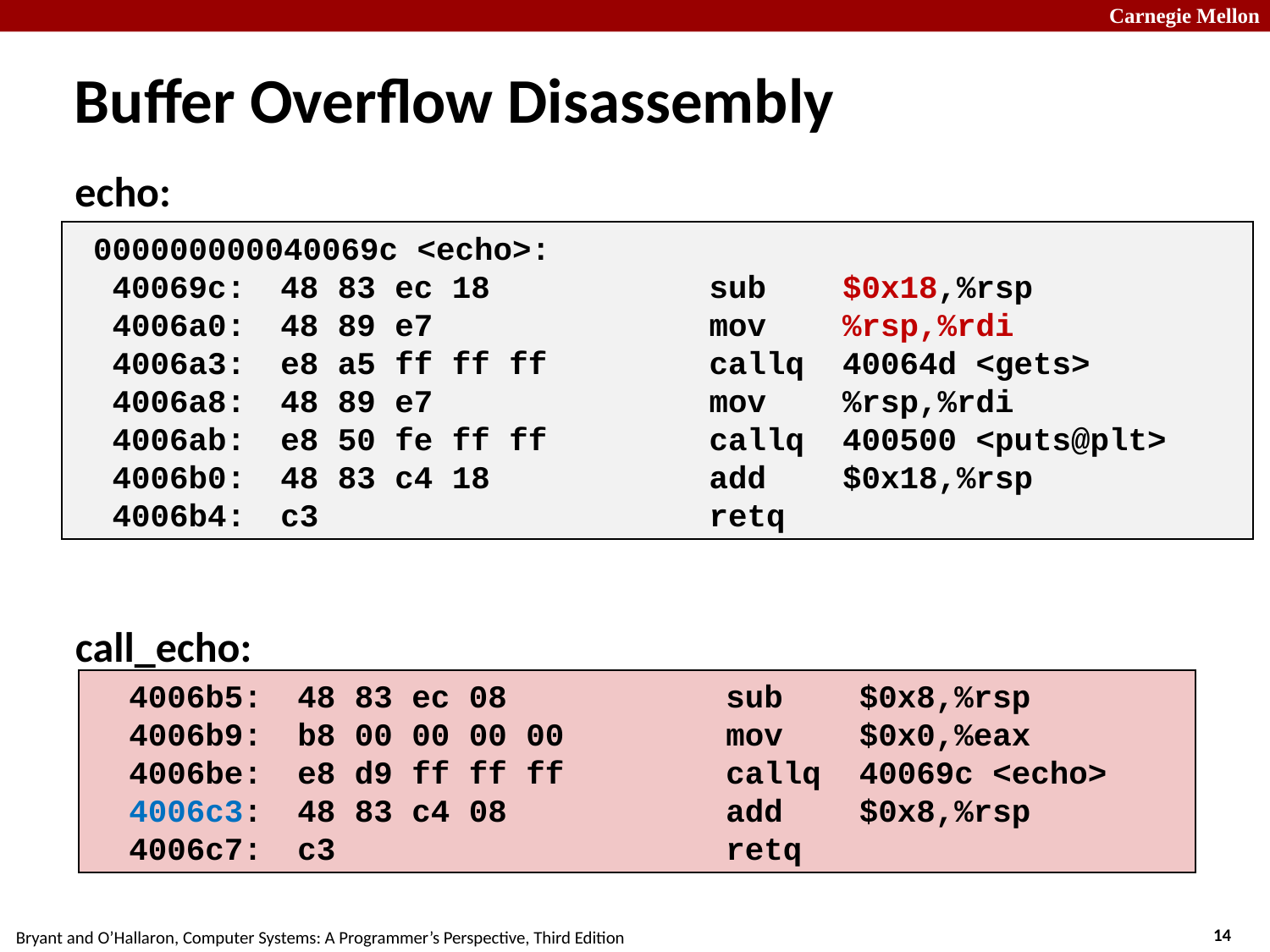

# Buffer Overflow Disassembly
echo:
 000000000040069c <echo>:
  40069c:	48 83 ec 18          	sub    $0x18,%rsp
  4006a0:	48 89 e7             	mov    %rsp,%rdi
  4006a3:	e8 a5 ff ff ff       	callq  40064d <gets>
  4006a8:	48 89 e7             	mov    %rsp,%rdi
  4006ab:	e8 50 fe ff ff       	callq  400500 <puts@plt>
  4006b0:	48 83 c4 18          	add    $0x18,%rsp
  4006b4:	c3                   	retq
call_echo:
  4006b5:	48 83 ec 08          	sub    $0x8,%rsp
  4006b9:	b8 00 00 00 00       	mov    $0x0,%eax
  4006be:	e8 d9 ff ff ff       	callq  40069c <echo>
  4006c3:	48 83 c4 08          	add    $0x8,%rsp
  4006c7:	c3                   	retq